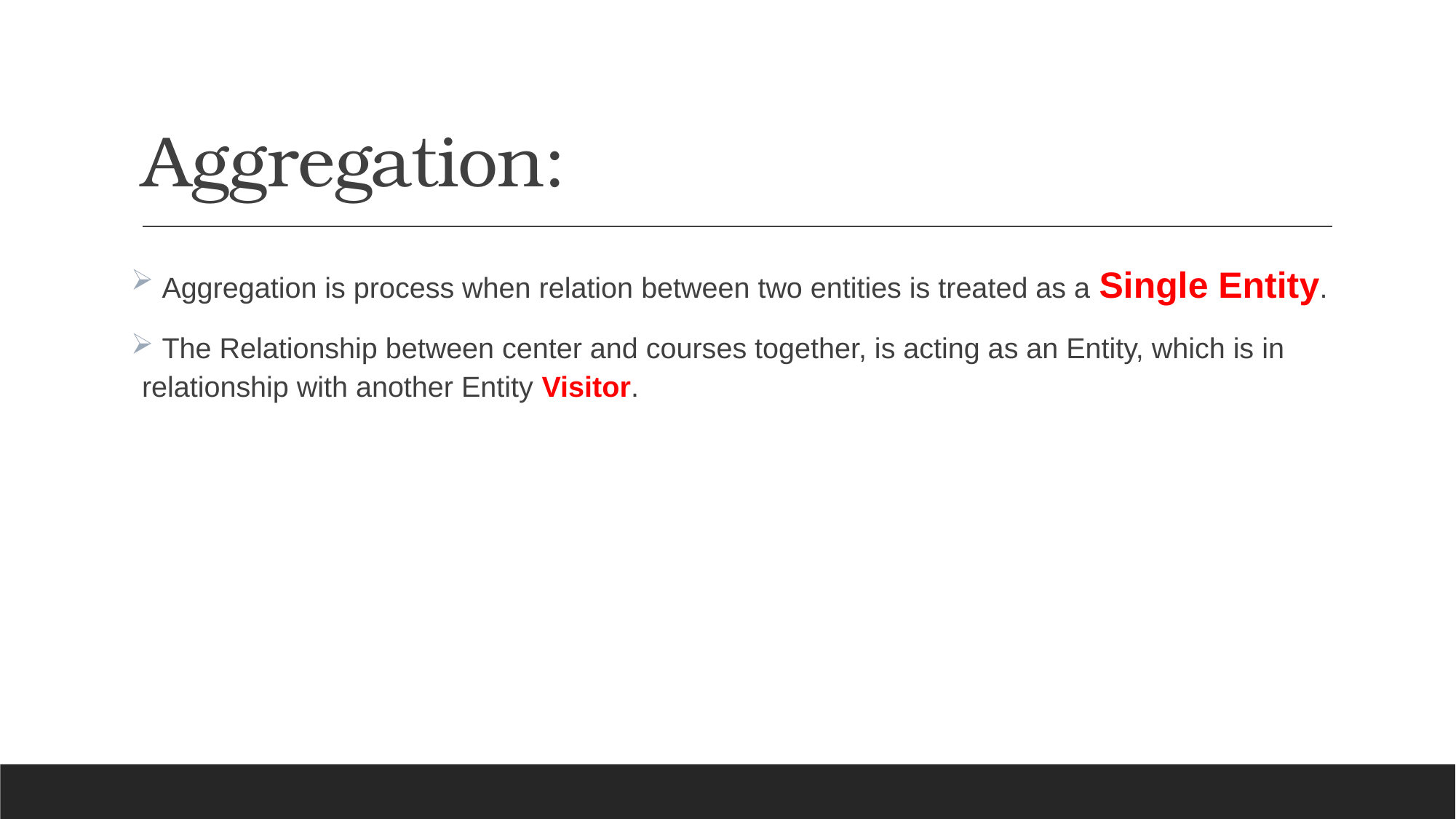

# Aggregation:
 Aggregation is process when relation between two entities is treated as a Single Entity.
 The Relationship between center and courses together, is acting as an Entity, which is in relationship with another Entity Visitor.